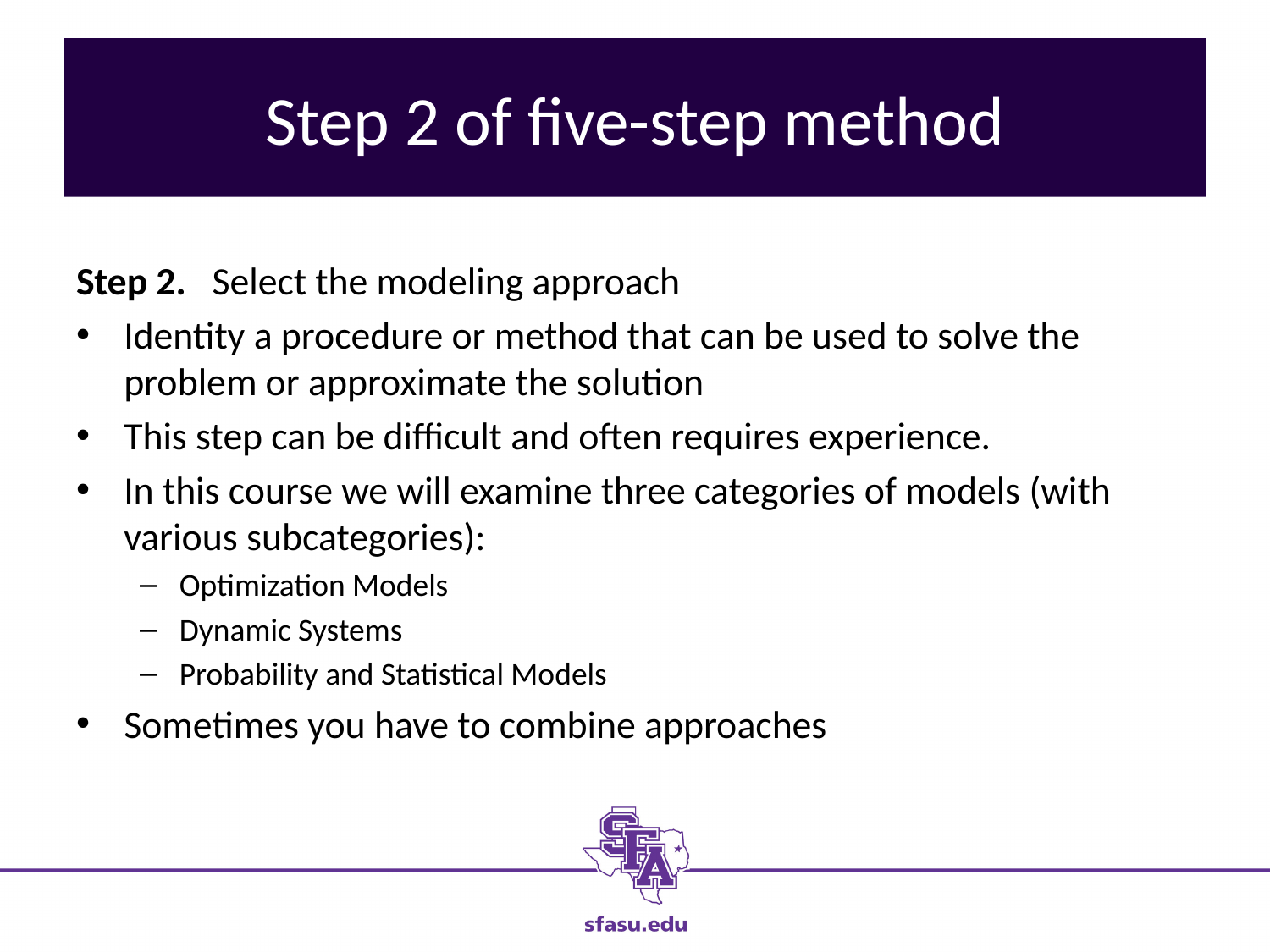

# Step 2 of five-step method
Step 2.   Select the modeling approach
Identity a procedure or method that can be used to solve the problem or approximate the solution
This step can be difficult and often requires experience.
In this course we will examine three categories of models (with various subcategories):
Optimization Models
Dynamic Systems
Probability and Statistical Models
Sometimes you have to combine approaches